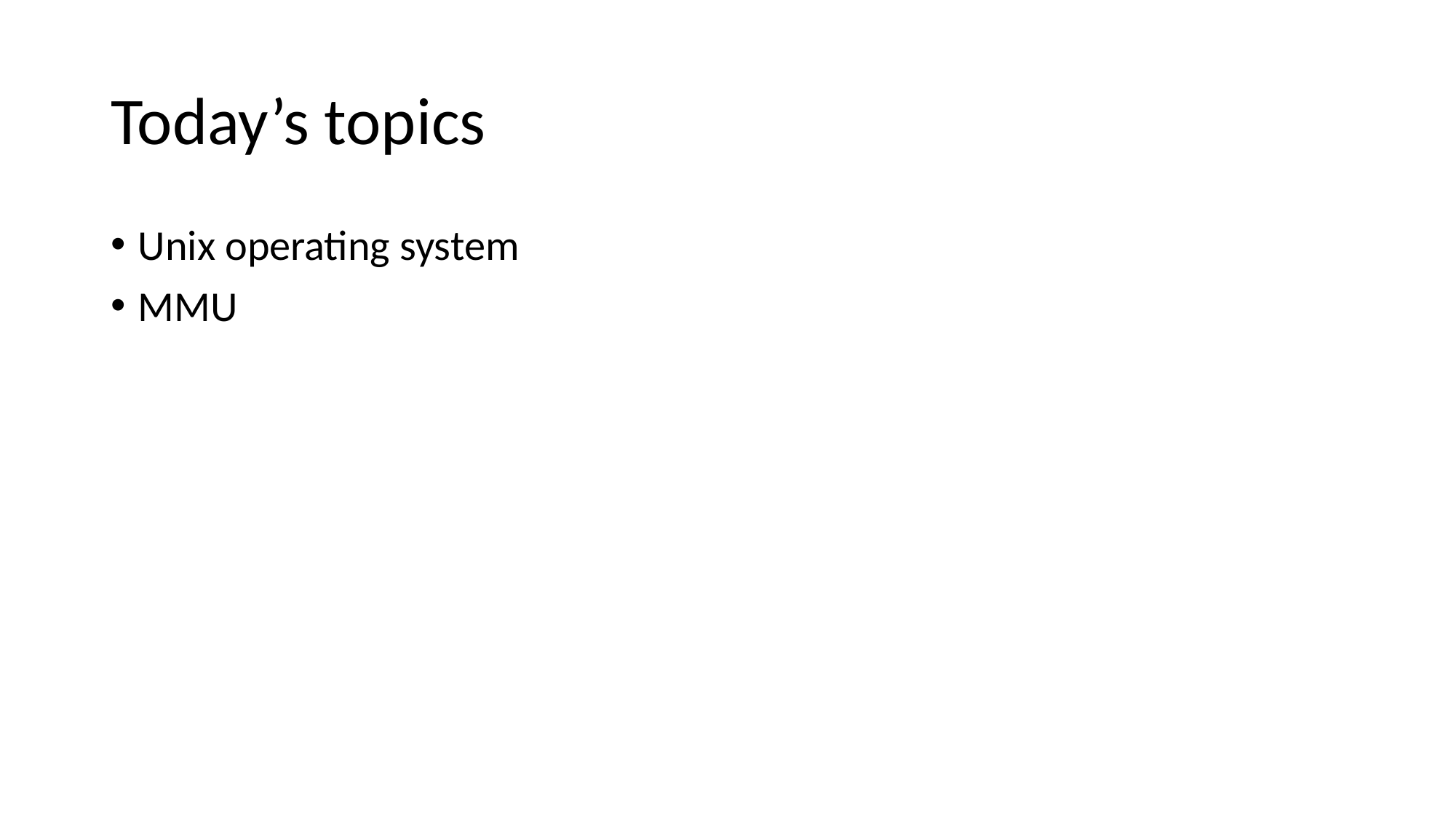

# Today’s topics
Unix operating system
MMU